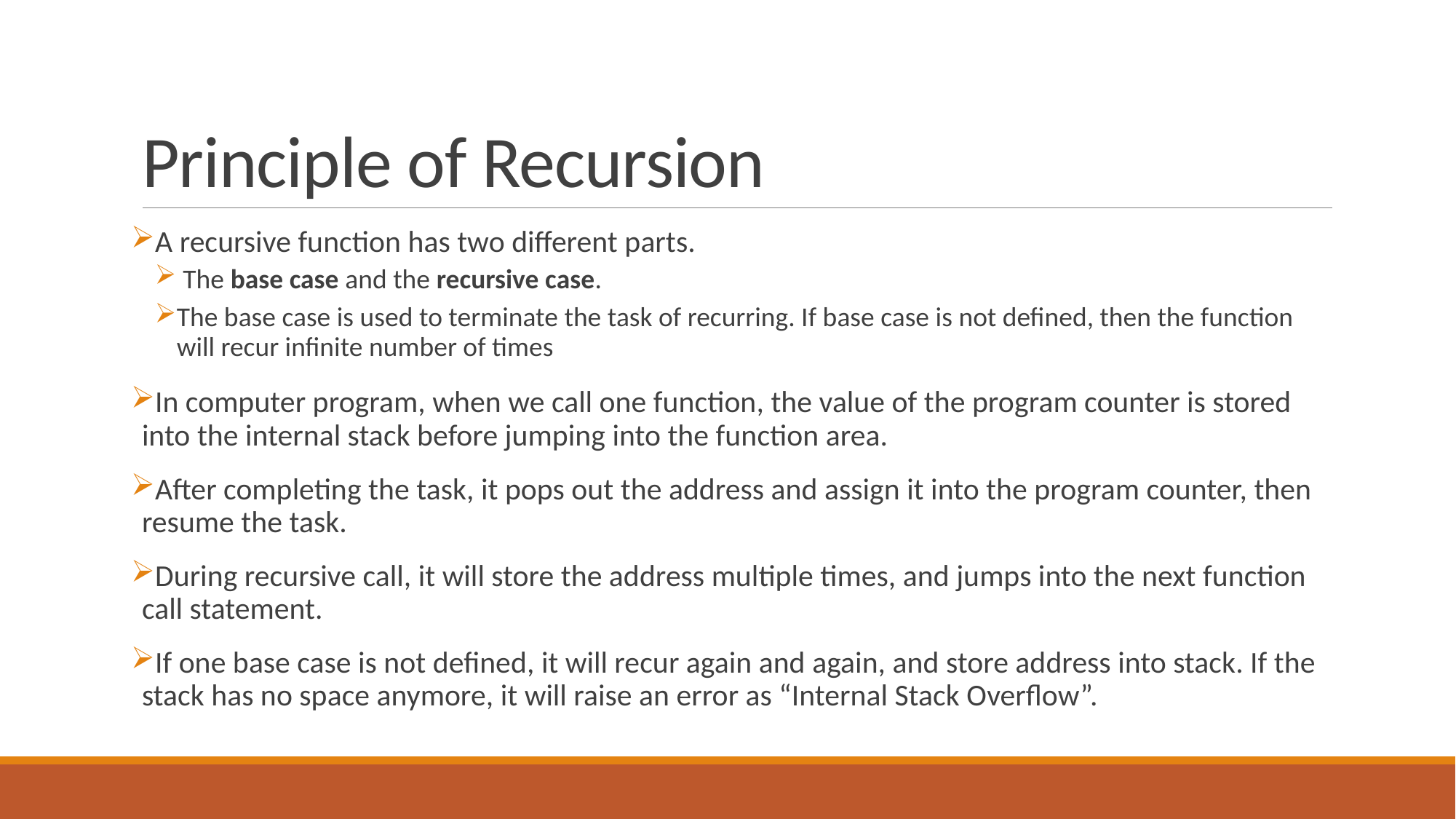

# Principle of Recursion
A recursive function has two different parts.
 The base case and the recursive case.
The base case is used to terminate the task of recurring. If base case is not defined, then the function will recur infinite number of times
In computer program, when we call one function, the value of the program counter is stored into the internal stack before jumping into the function area.
After completing the task, it pops out the address and assign it into the program counter, then resume the task.
During recursive call, it will store the address multiple times, and jumps into the next function call statement.
If one base case is not defined, it will recur again and again, and store address into stack. If the stack has no space anymore, it will raise an error as “Internal Stack Overflow”.